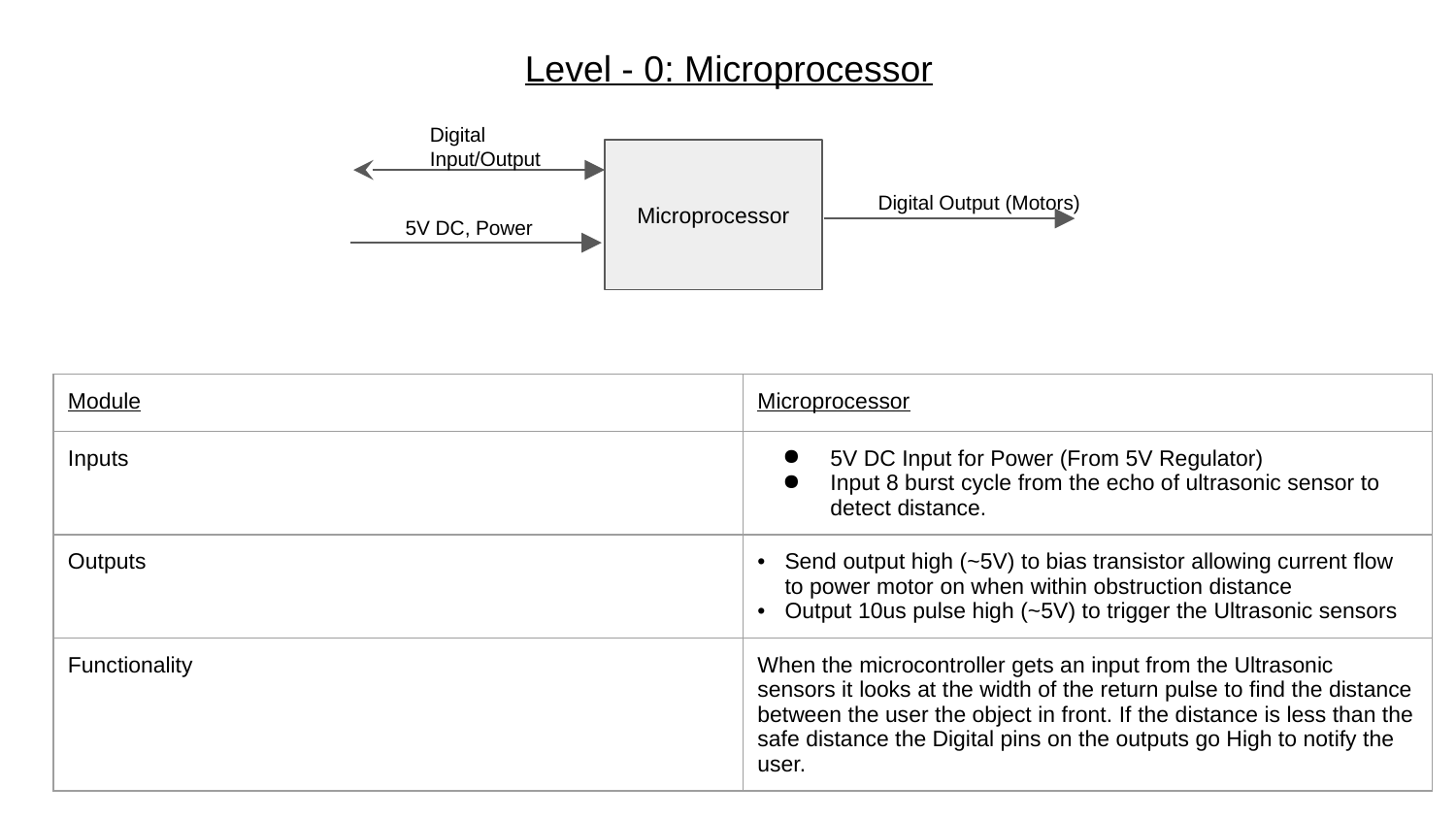

# Level - 0: Microprocessor
Digital Input/Output
Microprocessor
Digital Output (Motors)
5V DC, Power
| Module | Microprocessor |
| --- | --- |
| Inputs | 5V DC Input for Power (From 5V Regulator) Input 8 burst cycle from the echo of ultrasonic sensor to detect distance. |
| Outputs | Send output high (~5V) to bias transistor allowing current flow to power motor on when within obstruction distance Output 10us pulse high (~5V) to trigger the Ultrasonic sensors |
| Functionality | When the microcontroller gets an input from the Ultrasonic sensors it looks at the width of the return pulse to find the distance between the user the object in front. If the distance is less than the safe distance the Digital pins on the outputs go High to notify the user. |